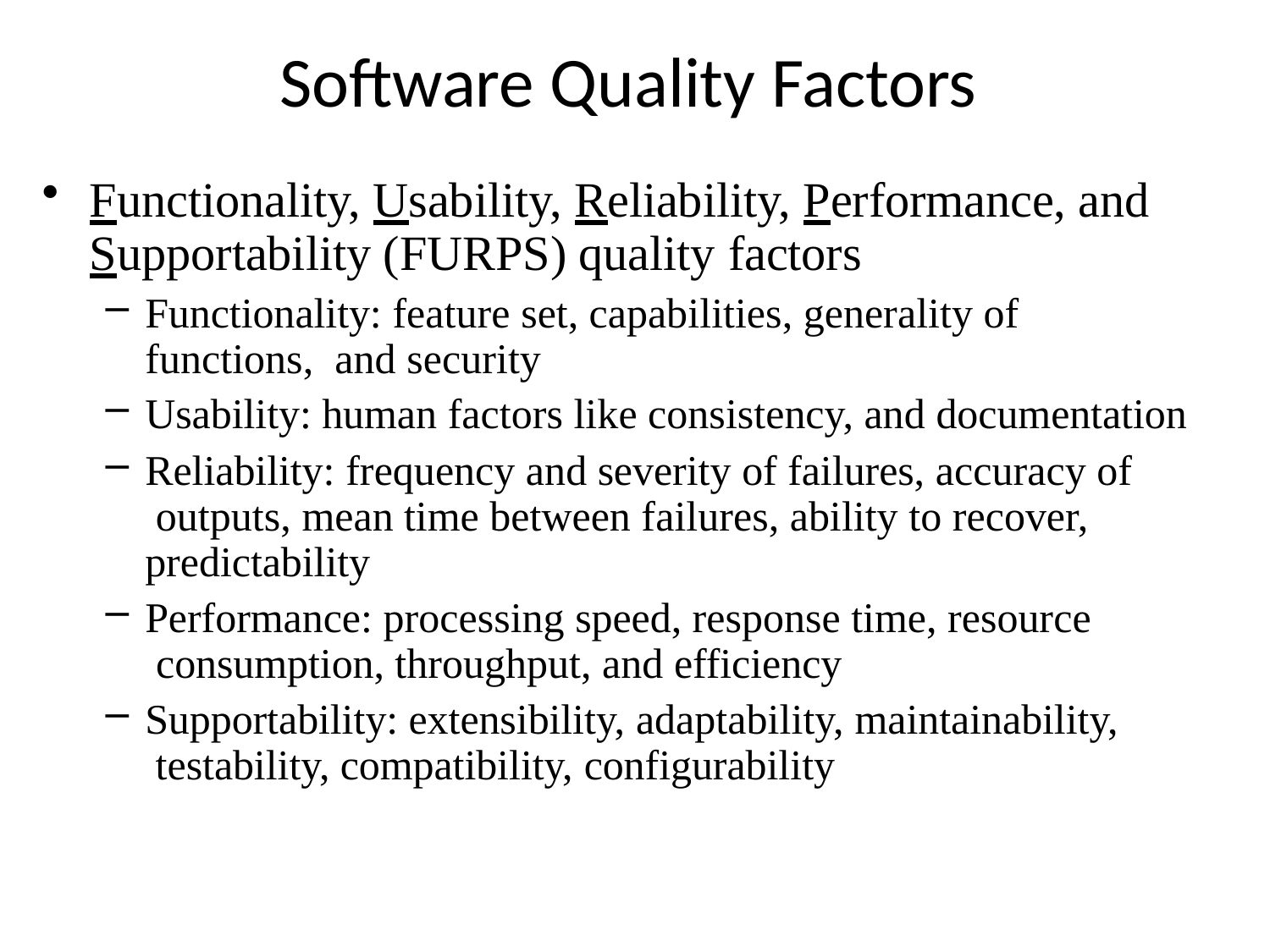

# Software Quality Factors
Functionality, Usability, Reliability, Performance, and  Supportability (FURPS) quality factors
Functionality: feature set, capabilities, generality of functions,  and security
Usability: human factors like consistency, and documentation
Reliability: frequency and severity of failures, accuracy of  outputs, mean time between failures, ability to recover,  predictability
Performance: processing speed, response time, resource  consumption, throughput, and efficiency
Supportability: extensibility, adaptability, maintainability,  testability, compatibility, configurability